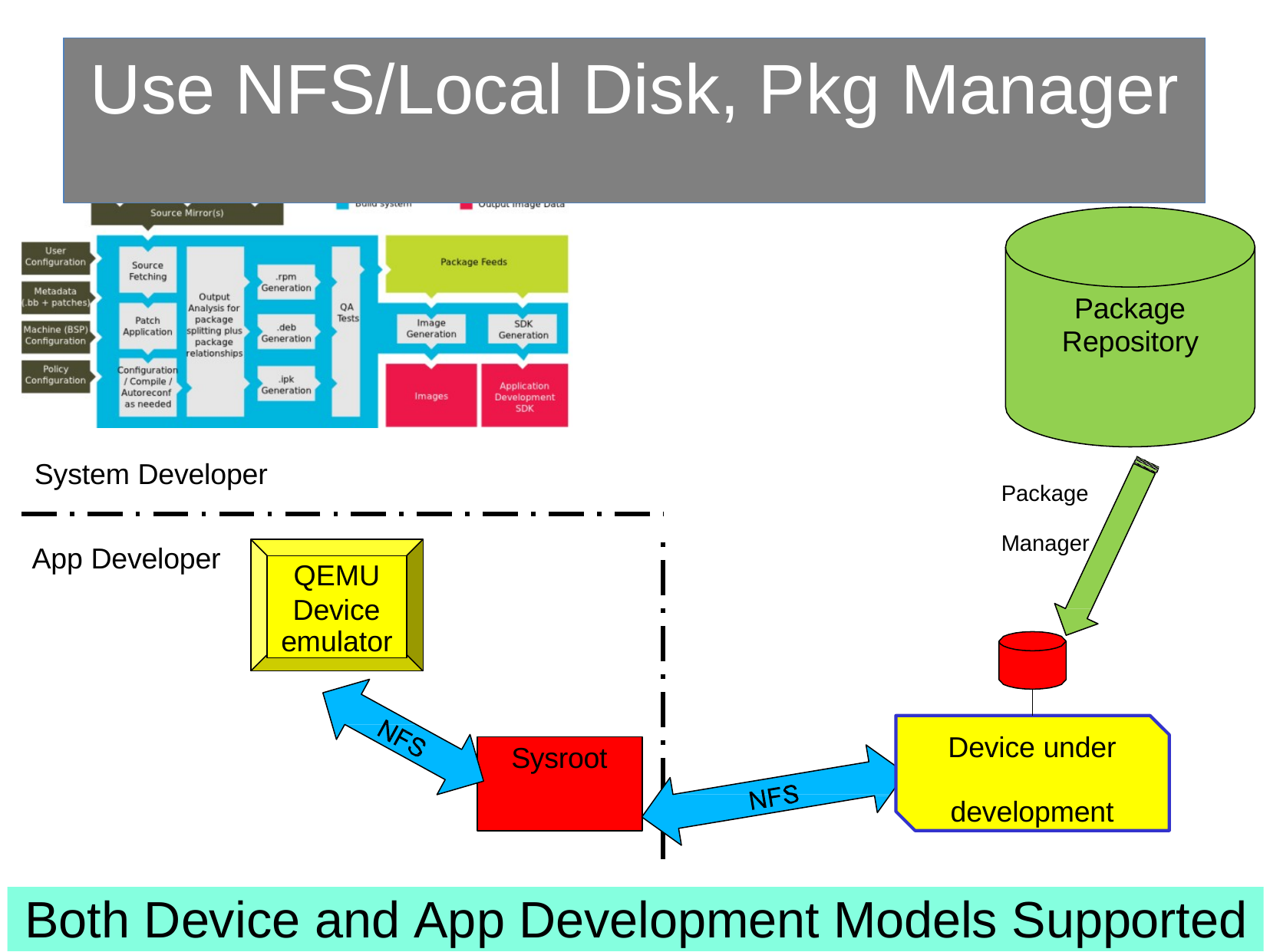

# Use NFS/Local Disk, Pkg Manager

Package  Repository
System Developer

Package  Manager

App Developer

QEMU
Device  emulator

Device under  development

Sysroot

Both Device and App Development Models Supported